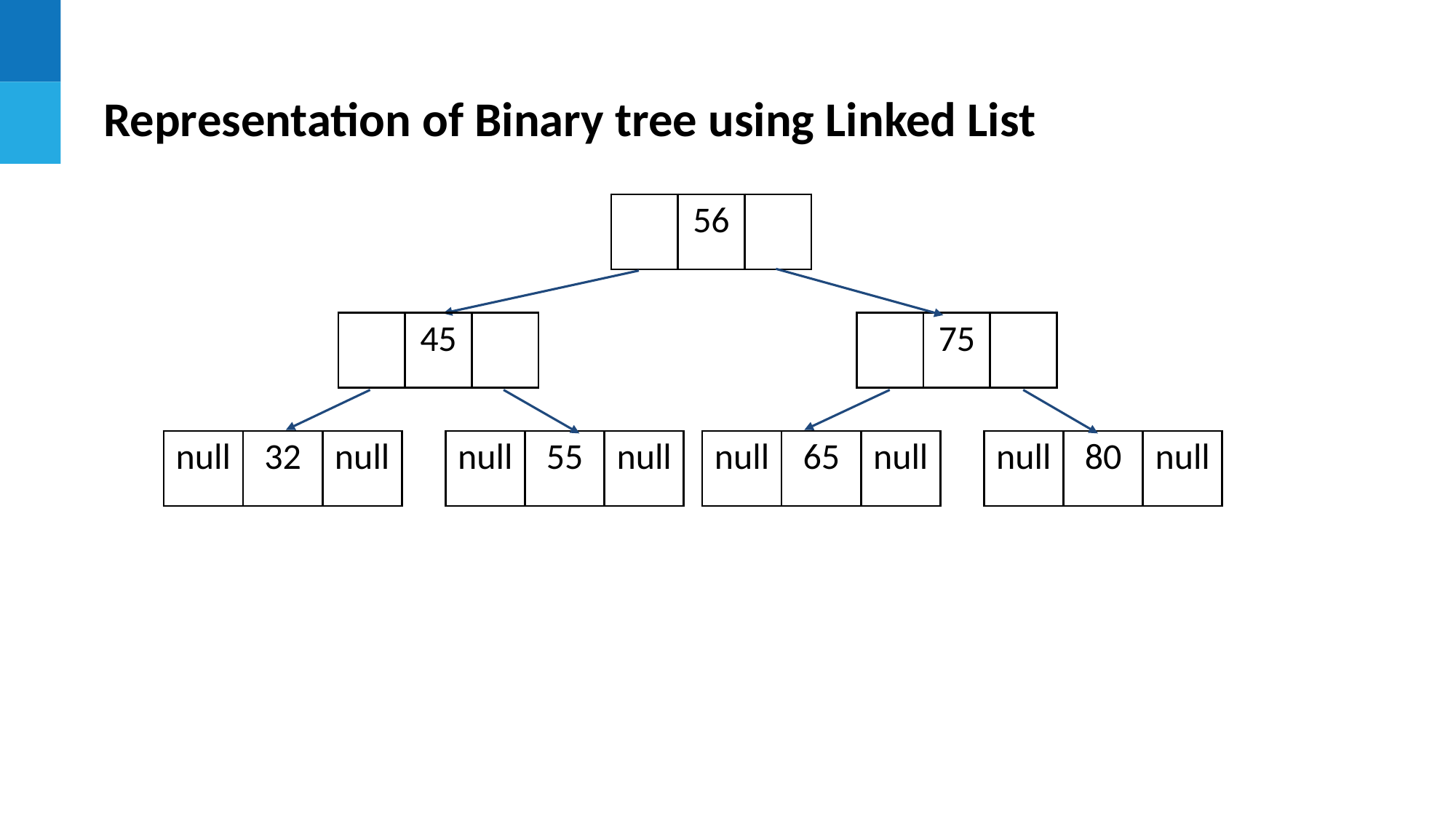

Representation of Binary tree using Linked List
|  | 56 |  |
| --- | --- | --- |
|  | 45 |  |
| --- | --- | --- |
|  | 75 |  |
| --- | --- | --- |
| null | 32 | null |
| --- | --- | --- |
| null | 55 | null |
| --- | --- | --- |
| null | 65 | null |
| --- | --- | --- |
| null | 80 | null |
| --- | --- | --- |